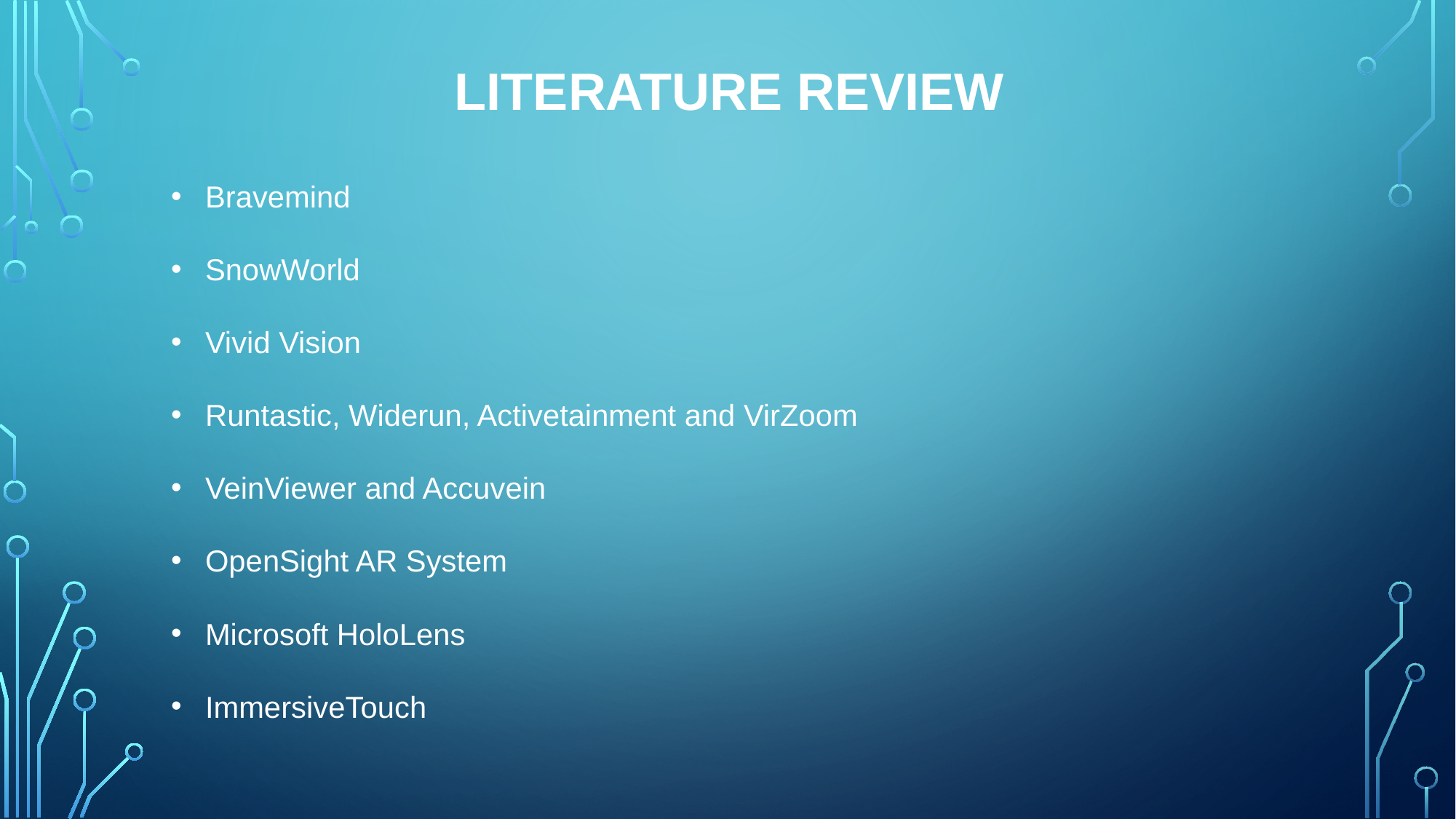

LITERATURE REVIEW
Bravemind
SnowWorld
Vivid Vision
Runtastic, Widerun, Activetainment and VirZoom
VeinViewer and Accuvein
OpenSight AR System
Microsoft HoloLens
ImmersiveTouch